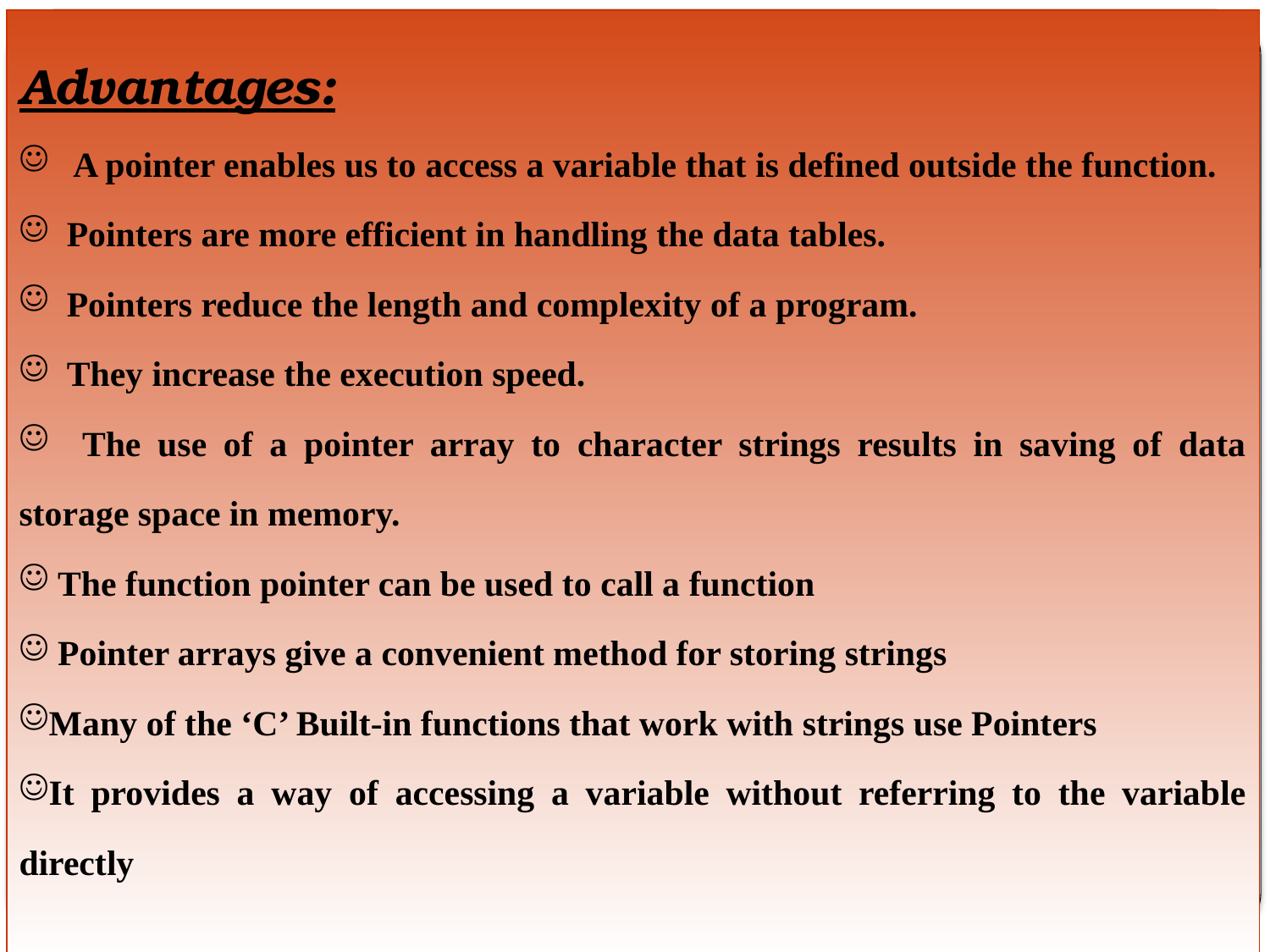

Advantages:
  A pointer enables us to access a variable that is defined outside the function.
  Pointers are more efficient in handling the data tables.
  Pointers reduce the length and complexity of a program.
  They increase the execution speed.
  The use of a pointer array to character strings results in saving of data storage space in memory.
 The function pointer can be used to call a function
 Pointer arrays give a convenient method for storing strings
Many of the ‘C’ Built-in functions that work with strings use Pointers
It provides a way of accessing a variable without referring to the variable directly